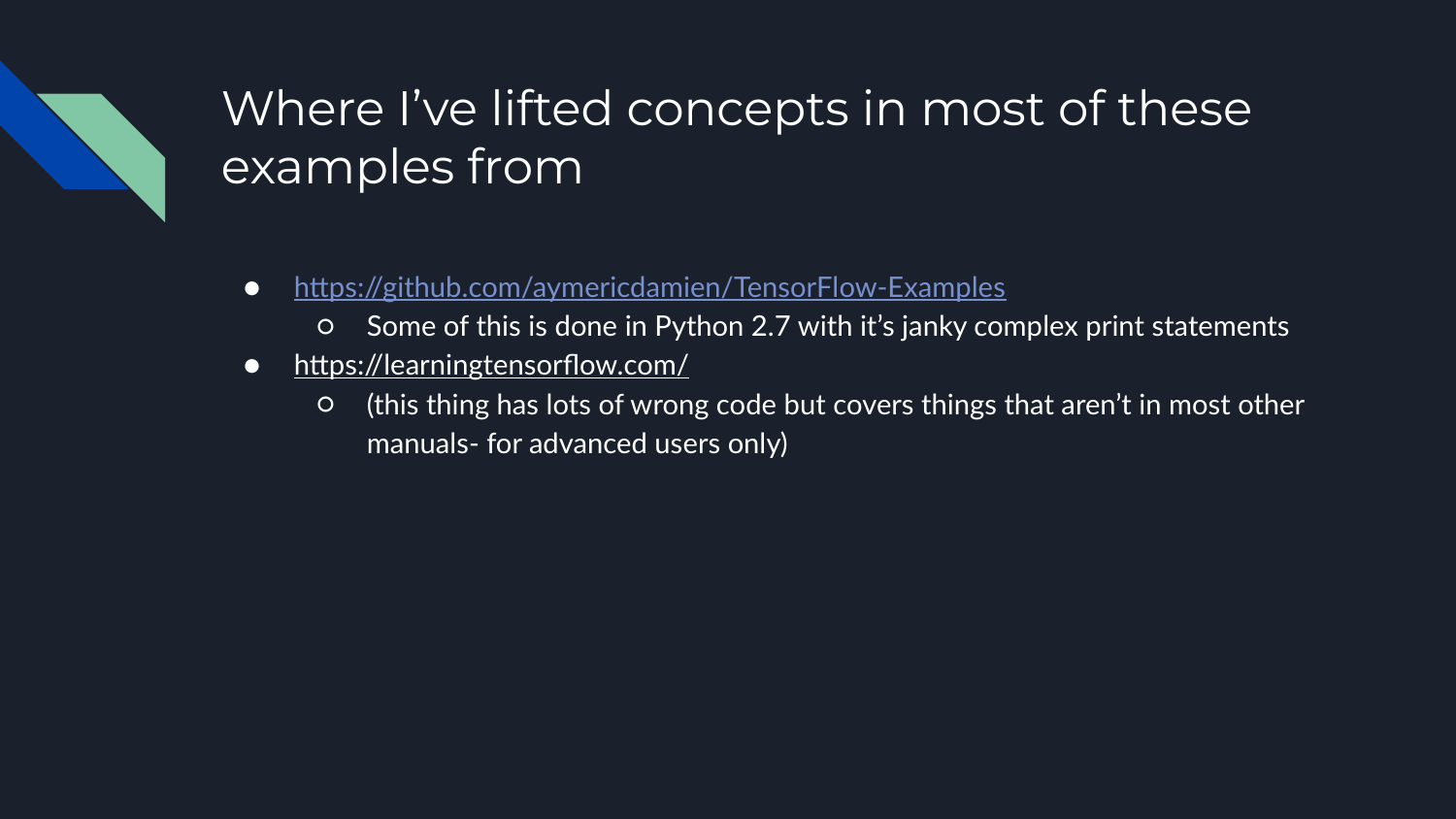

# Where I’ve lifted concepts in most of these examples from
https://github.com/aymericdamien/TensorFlow-Examples
Some of this is done in Python 2.7 with it’s janky complex print statements
https://learningtensorflow.com/
(this thing has lots of wrong code but covers things that aren’t in most other manuals- for advanced users only)